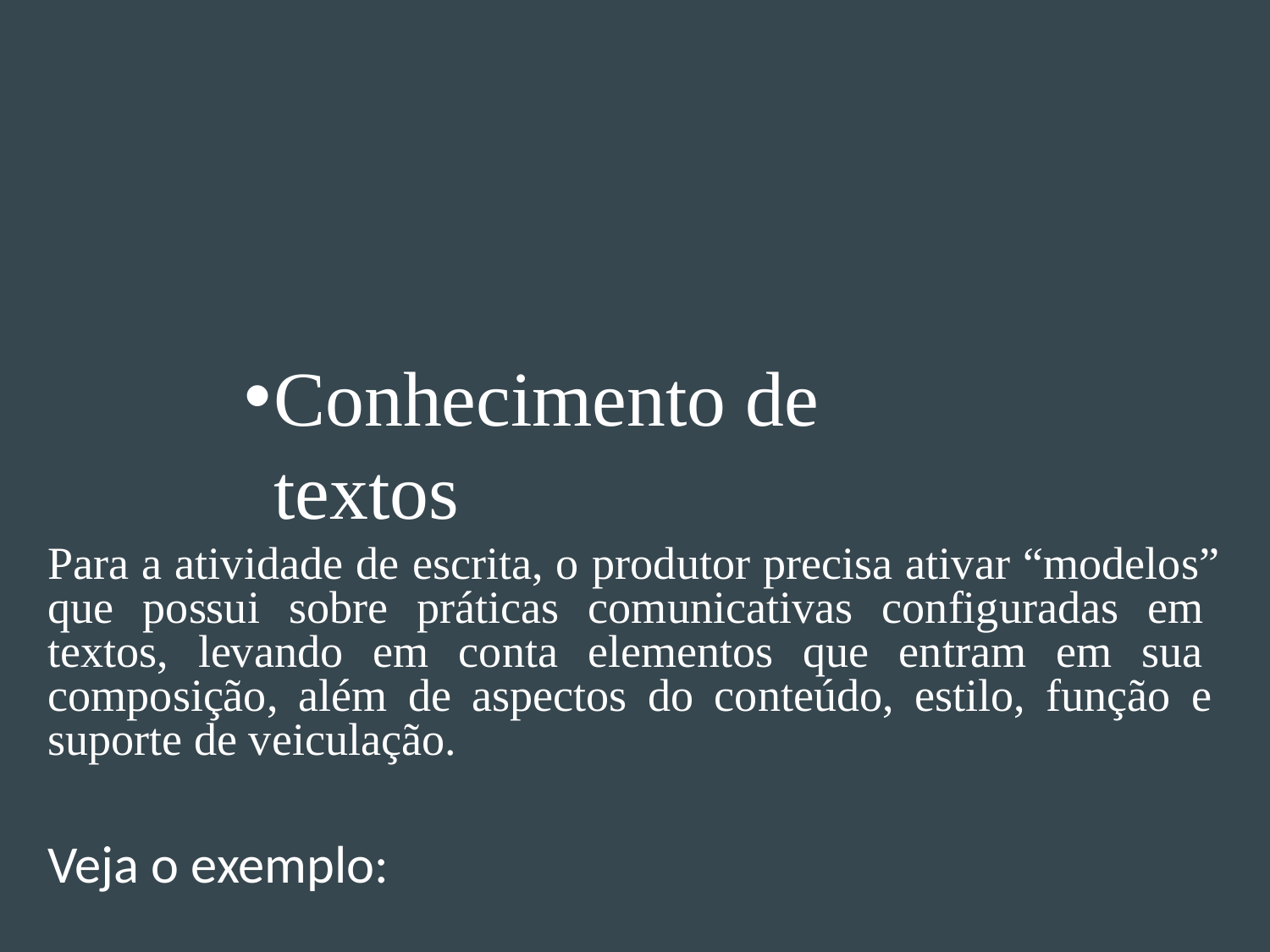

Conhecimento de textos
Para a atividade de escrita, o produtor precisa ativar “modelos”  que possui sobre práticas comunicativas configuradas em  textos, levando em conta elementos que entram em sua  composição, além de aspectos do conteúdo, estilo, função e  suporte de veiculação.

Veja o exemplo: